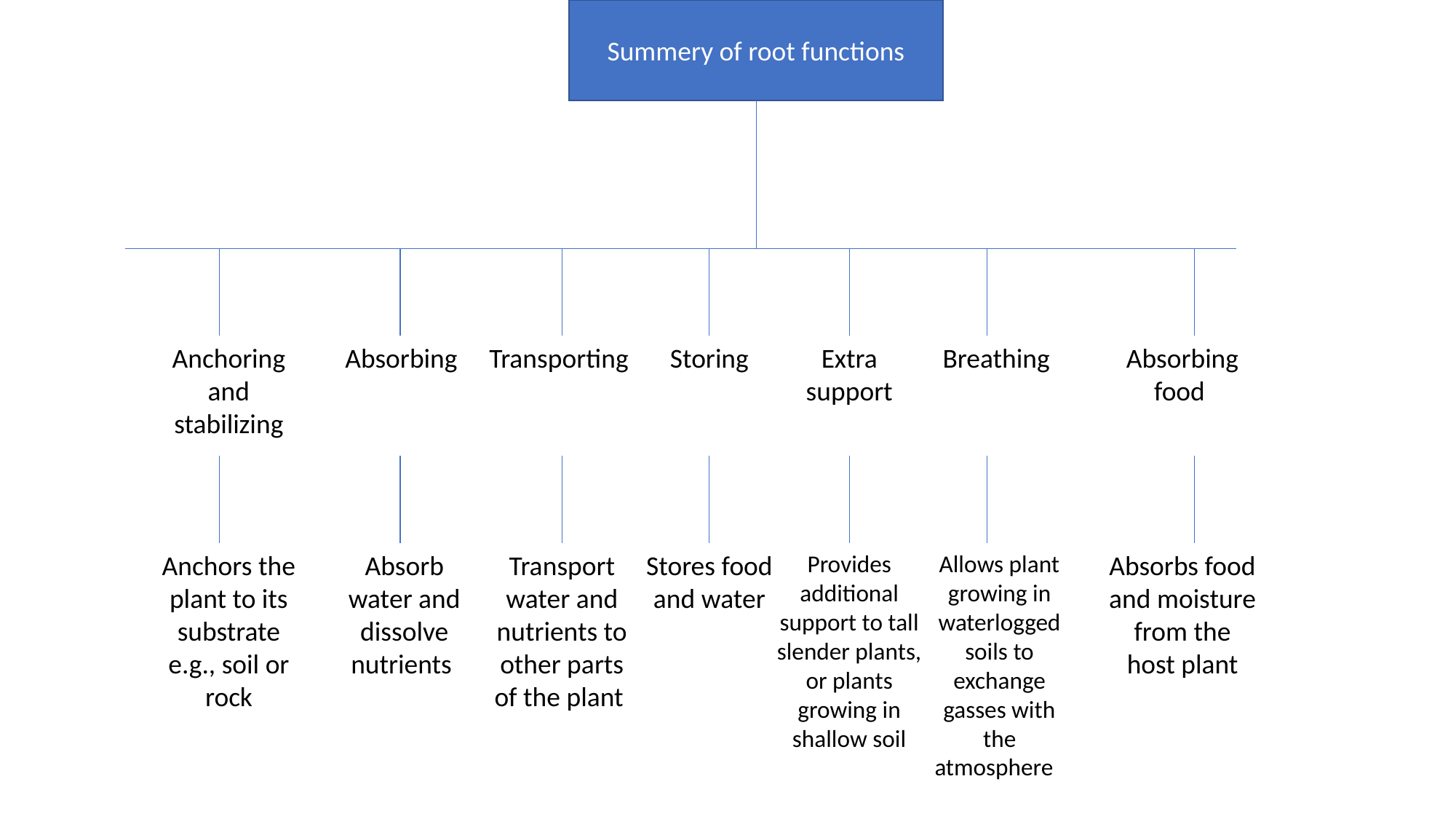

Summery of root functions
Absorbing food
Anchoring and stabilizing
Absorbing
Transporting
Storing
Extra support
Breathing
Absorbs food and moisture from the host plant
Anchors the plant to its substrate e.g., soil or rock
Absorb water and dissolve nutrients
Transport water and nutrients to other parts of the plant
Stores food and water
Provides additional support to tall slender plants, or plants growing in shallow soil
Allows plant growing in waterlogged soils to exchange gasses with the atmosphere